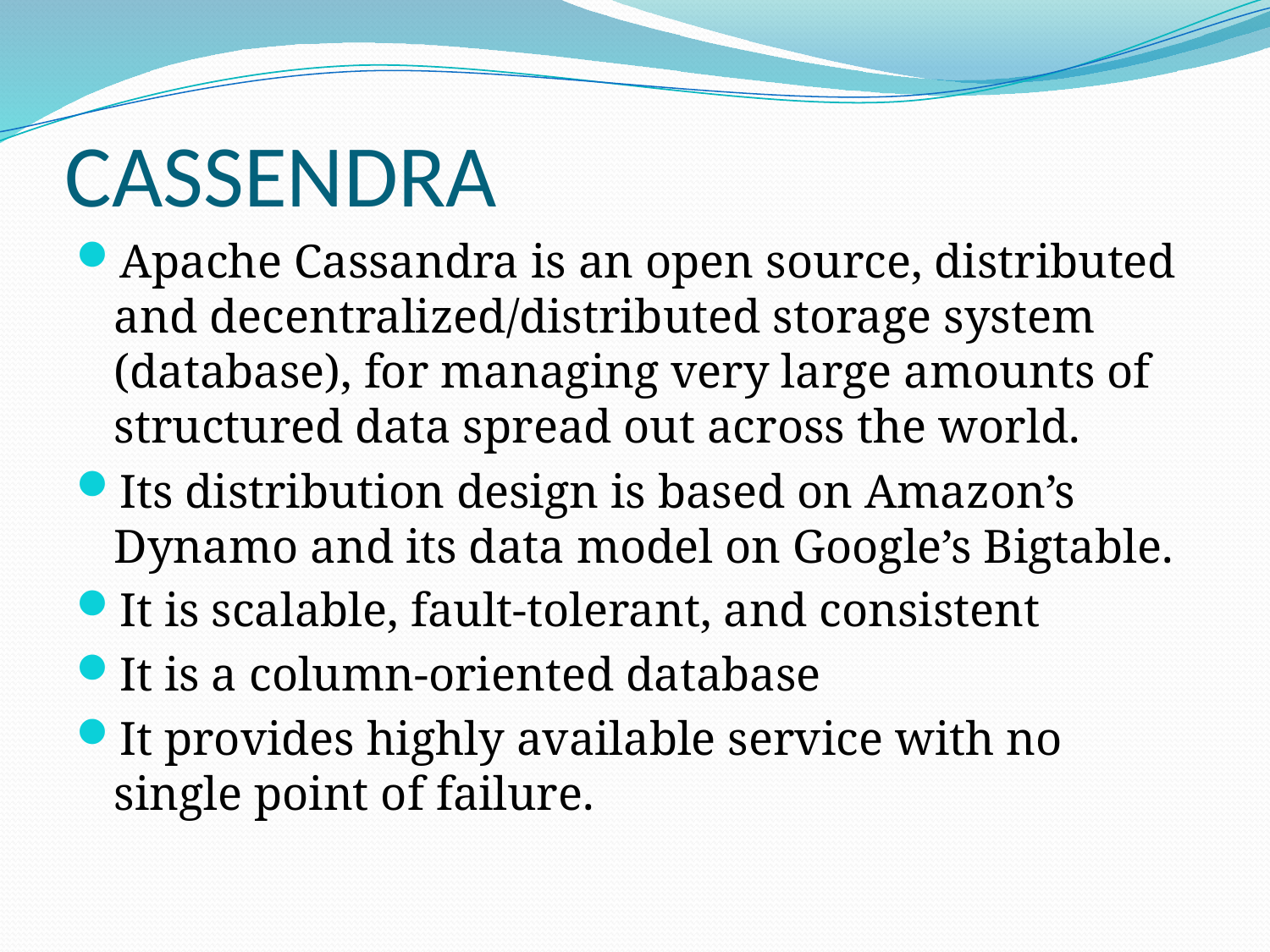

# CASSENDRA
Apache Cassandra is an open source, distributed and decentralized/distributed storage system (database), for managing very large amounts of structured data spread out across the world.
Its distribution design is based on Amazon’s Dynamo and its data model on Google’s Bigtable.
It is scalable, fault-tolerant, and consistent
It is a column-oriented database
It provides highly available service with no single point of failure.